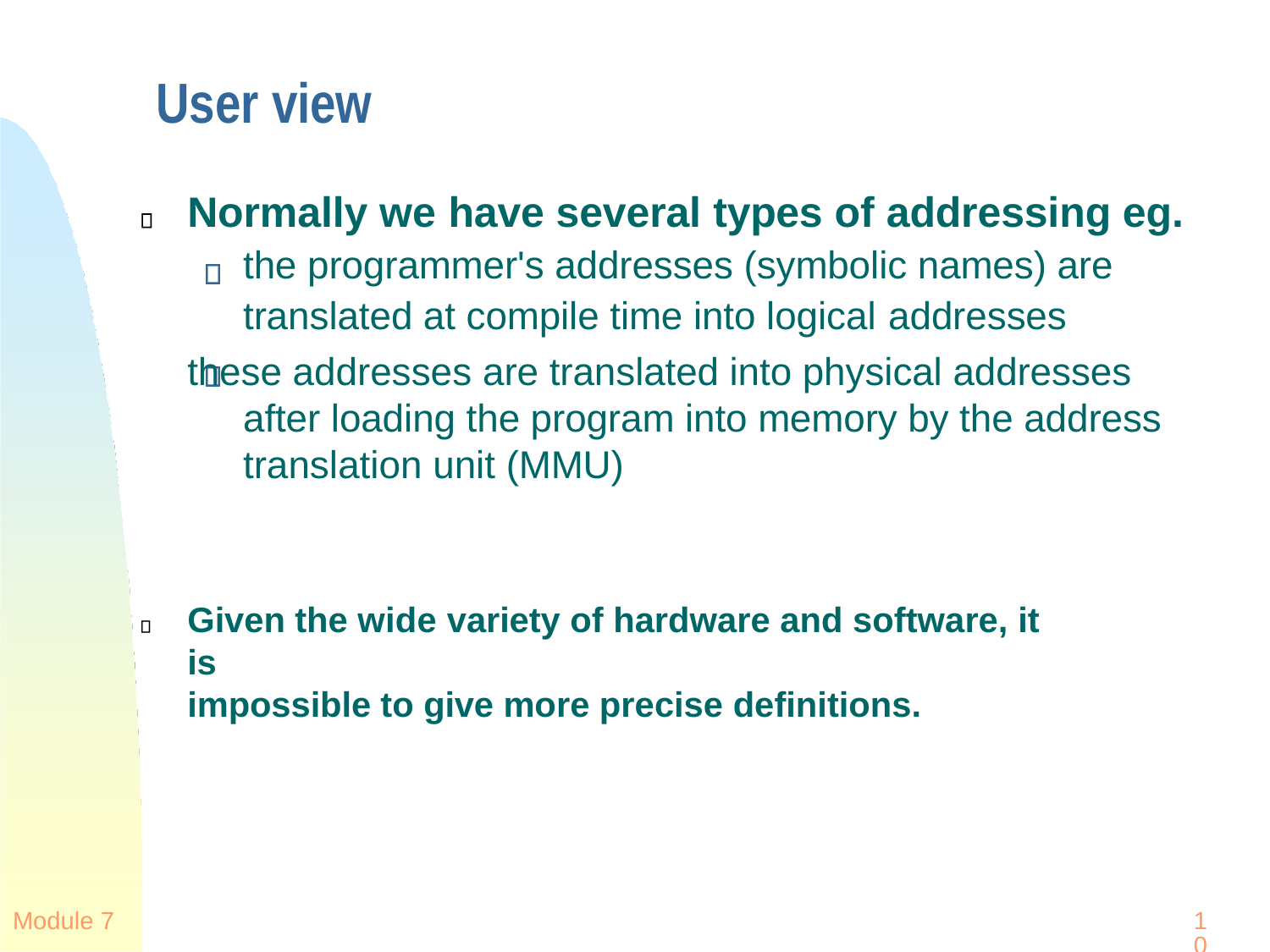

# User view
Normally we have several types of addressing eg.  the programmer's addresses (symbolic names) are  translated at compile time into logical addresses
these addresses are translated into physical addresses  after loading the program into memory by the address  translation unit (MMU)

Given the wide variety of hardware and software, it is
impossible to give more precise definitions.

Module 7
10